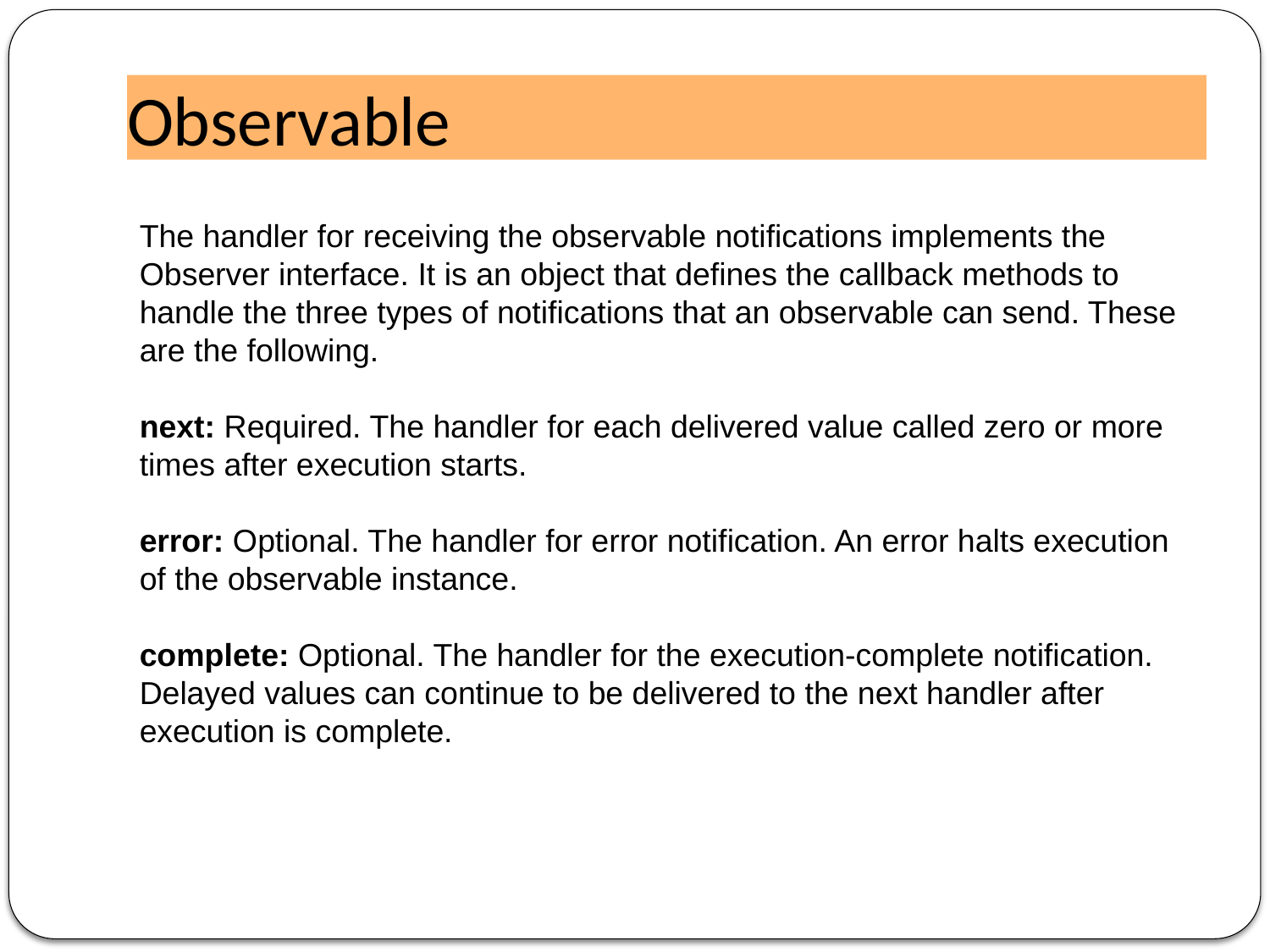

Observable
The handler for receiving the observable notifications implements the Observer interface. It is an object that defines the callback methods to handle the three types of notifications that an observable can send. These are the following.

next: Required. The handler for each delivered value called zero or more times after execution starts.

error: Optional. The handler for error notification. An error halts execution of the observable instance.

complete: Optional. The handler for the execution-complete notification. Delayed values can continue to be delivered to the next handler after execution is complete.